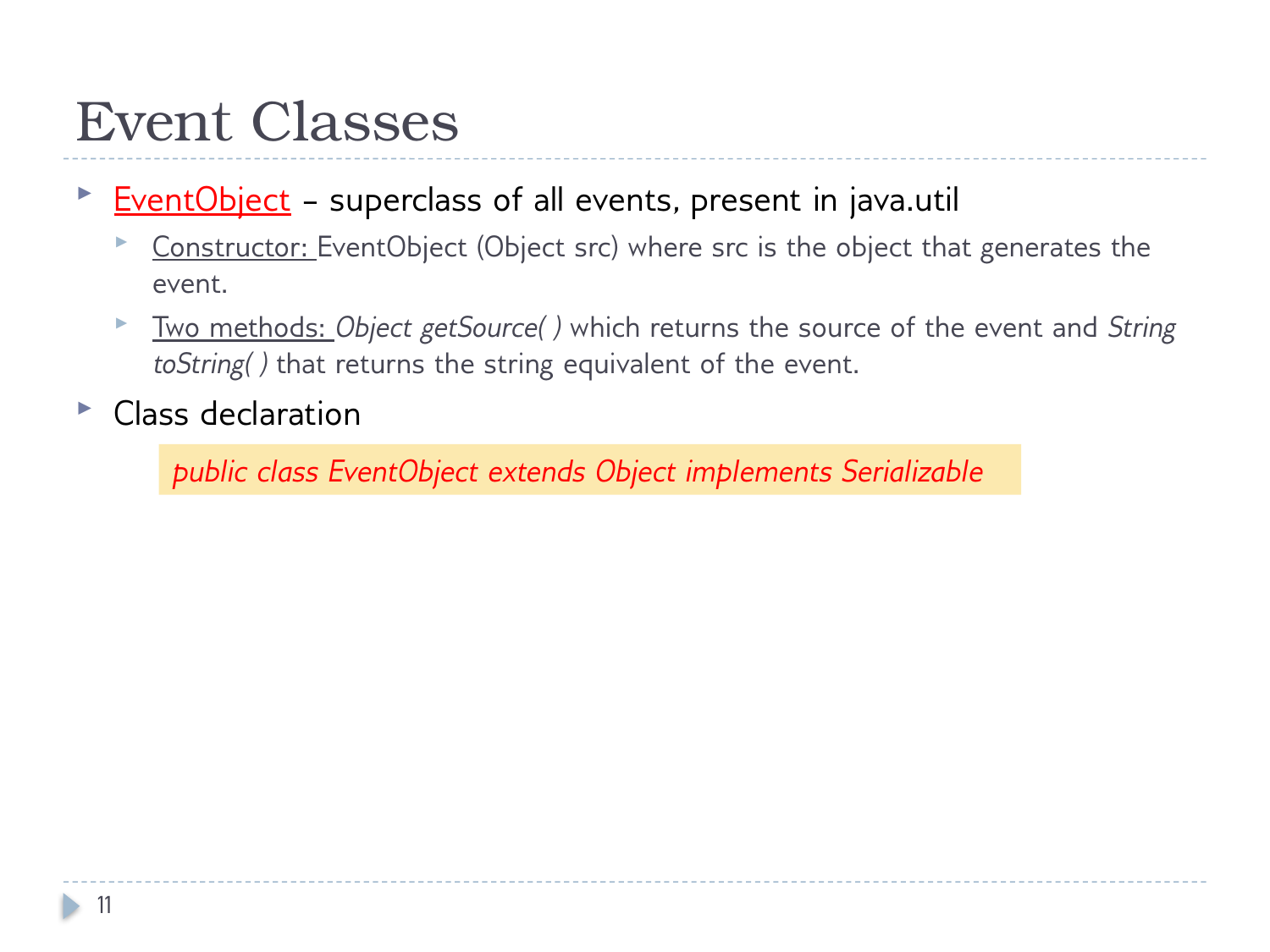

# Event Classes
EventObject – superclass of all events, present in java.util
Constructor: EventObject (Object src) where src is the object that generates the event.
Two methods: Object getSource( ) which returns the source of the event and String toString( ) that returns the string equivalent of the event.
Class declaration

public class EventObject extends Object implements Serializable
11